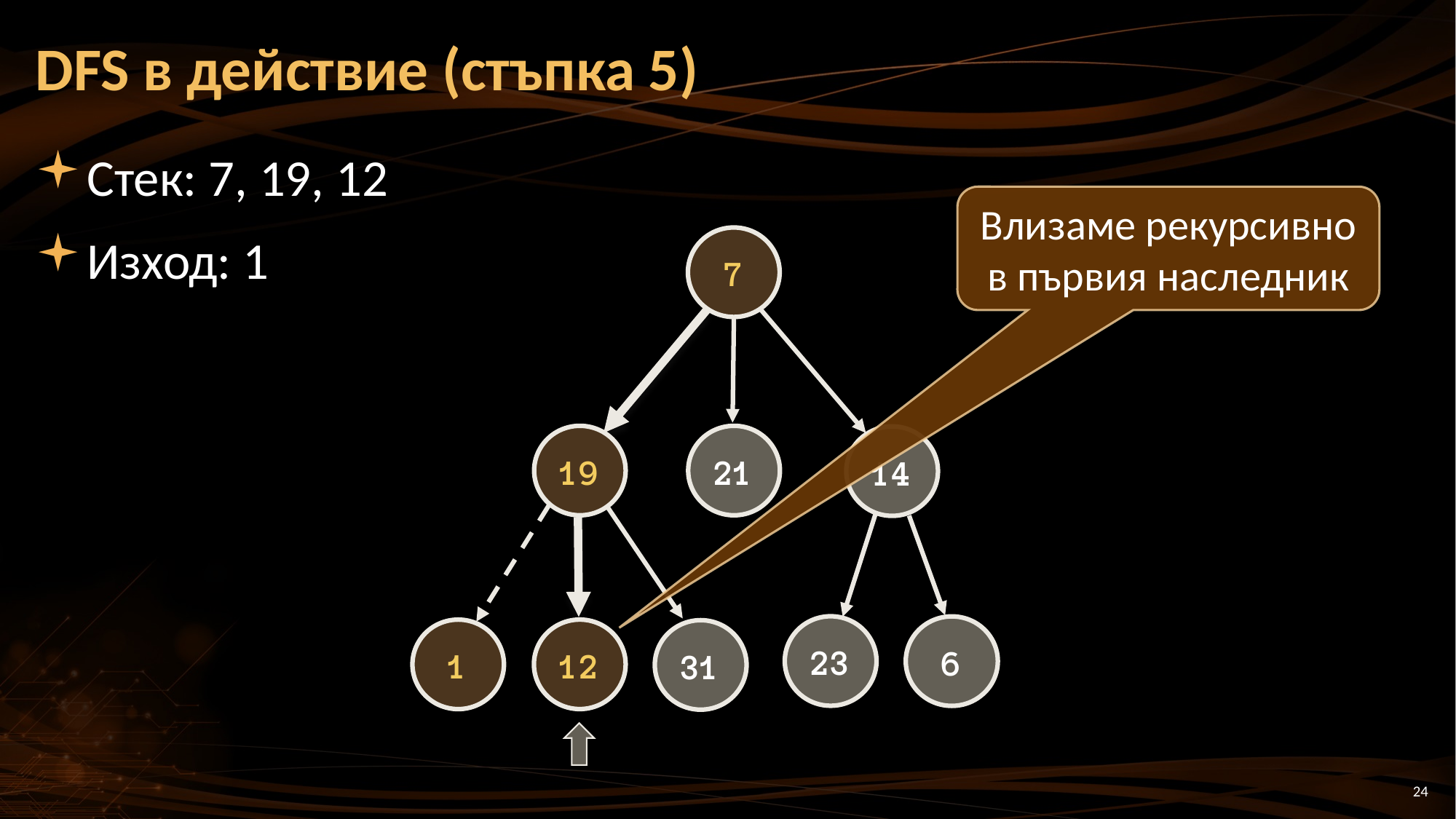

DFS в действие (стъпка 5)
Стек: 7, 19, 12
Изход: 1
Влизаме рекурсивно в първия наследник
7
21
19
14
23
6
12
1
31

24